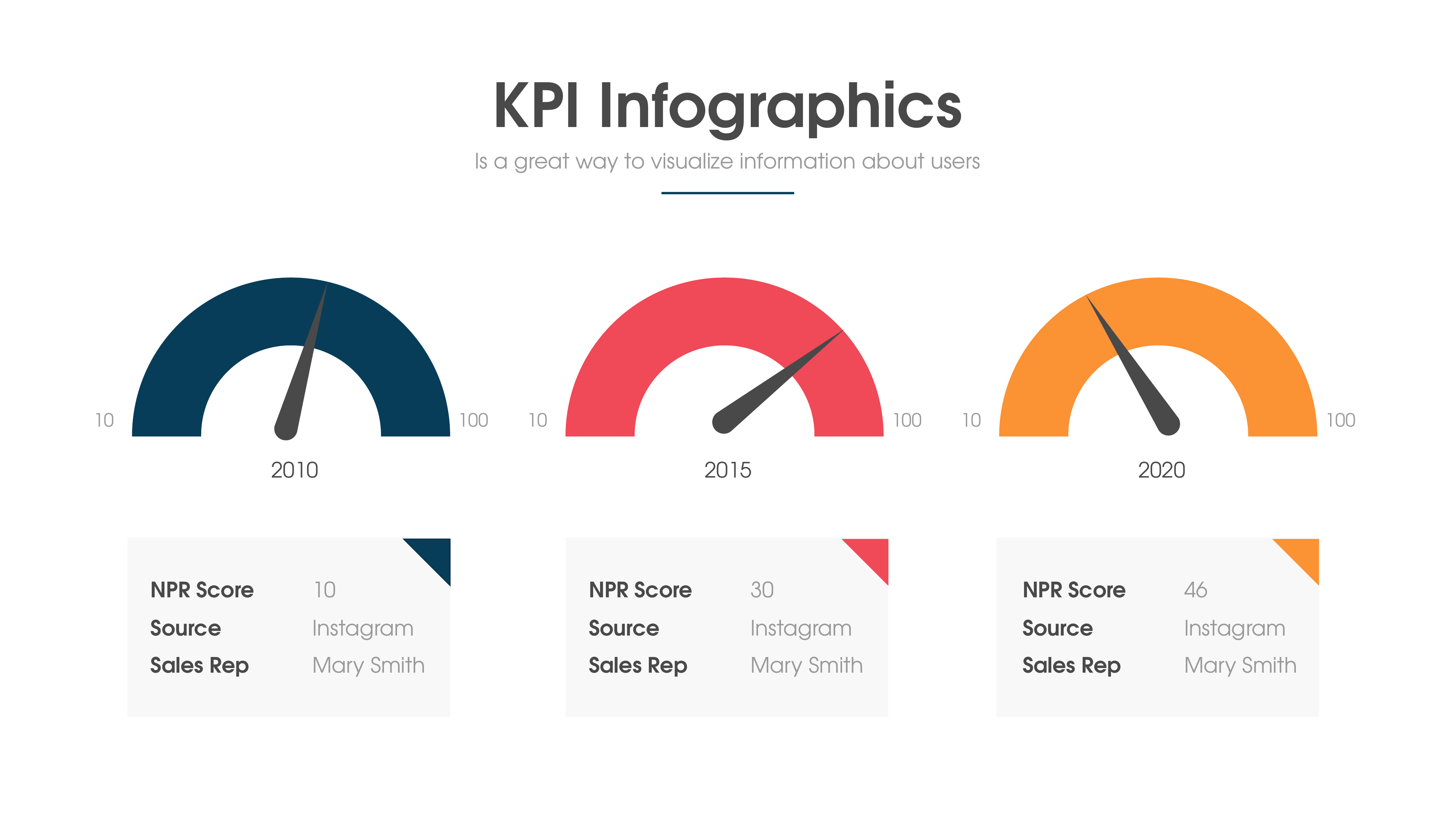

KPI Infographics
Is a great way to visualize information about users

10
100
2010

10
100
2015

10
100
2020

10
NPR Score
Instagram
Source
Sales Rep
Mary Smith
30
NPR Score
Instagram
Source
Sales Rep
Mary Smith
46
NPR Score
Instagram
Source
Sales Rep
Mary Smith